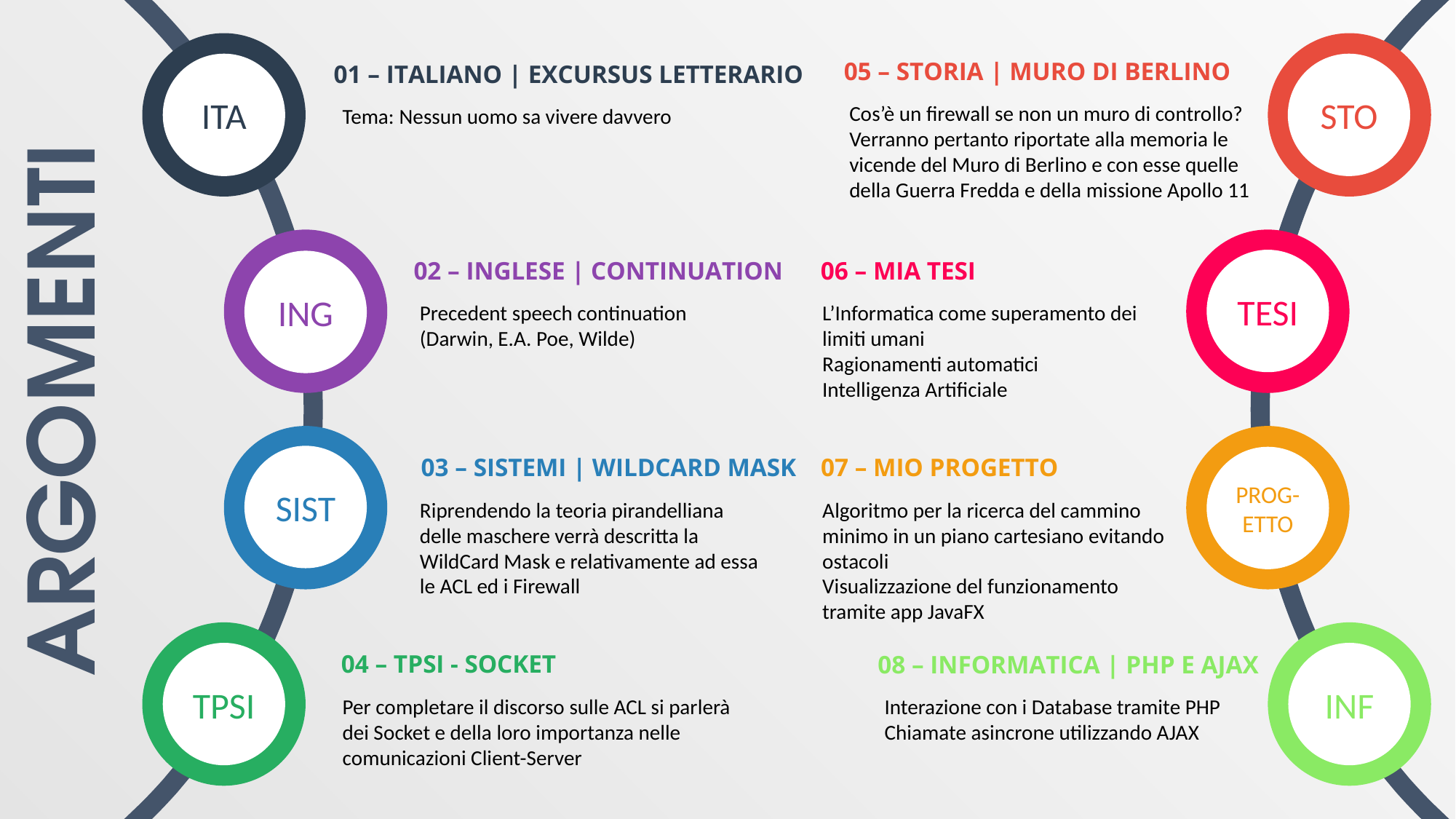

05 – STORIA | Muro di berlino
Cos’è un firewall se non un muro di controllo? Verranno pertanto riportate alla memoria le vicende del Muro di Berlino e con esse quelle della Guerra Fredda e della missione Apollo 11
ITA
01 – ITALIANO | ExCURSUS letterario
Tema: Nessun uomo sa vivere davvero
STO

TESI
02 – INGLESE | continuation
Precedent speech continuation
(Darwin, E.A. Poe, Wilde)
06 – MIA TESI
L’Informatica come superamento dei limiti umani
Ragionamenti automatici
Intelligenza Artificiale
ING
Argomenti

SIST
PROG-ETTO
03 – SISTEMI | WILDCard mask
Riprendendo la teoria pirandelliana delle maschere verrà descritta la WildCard Mask e relativamente ad essa le ACL ed i Firewall
07 – MIO PROGETTO
Algoritmo per la ricerca del cammino minimo in un piano cartesiano evitando ostacoli
Visualizzazione del funzionamento tramite app JavaFX

TPSI
INF
04 – tpsi - SOCKET
Per completare il discorso sulle ACL si parlerà dei Socket e della loro importanza nelle comunicazioni Client-Server
08 – INFOrmATICA | PHP e AJAX
Interazione con i Database tramite PHP
Chiamate asincrone utilizzando AJAX